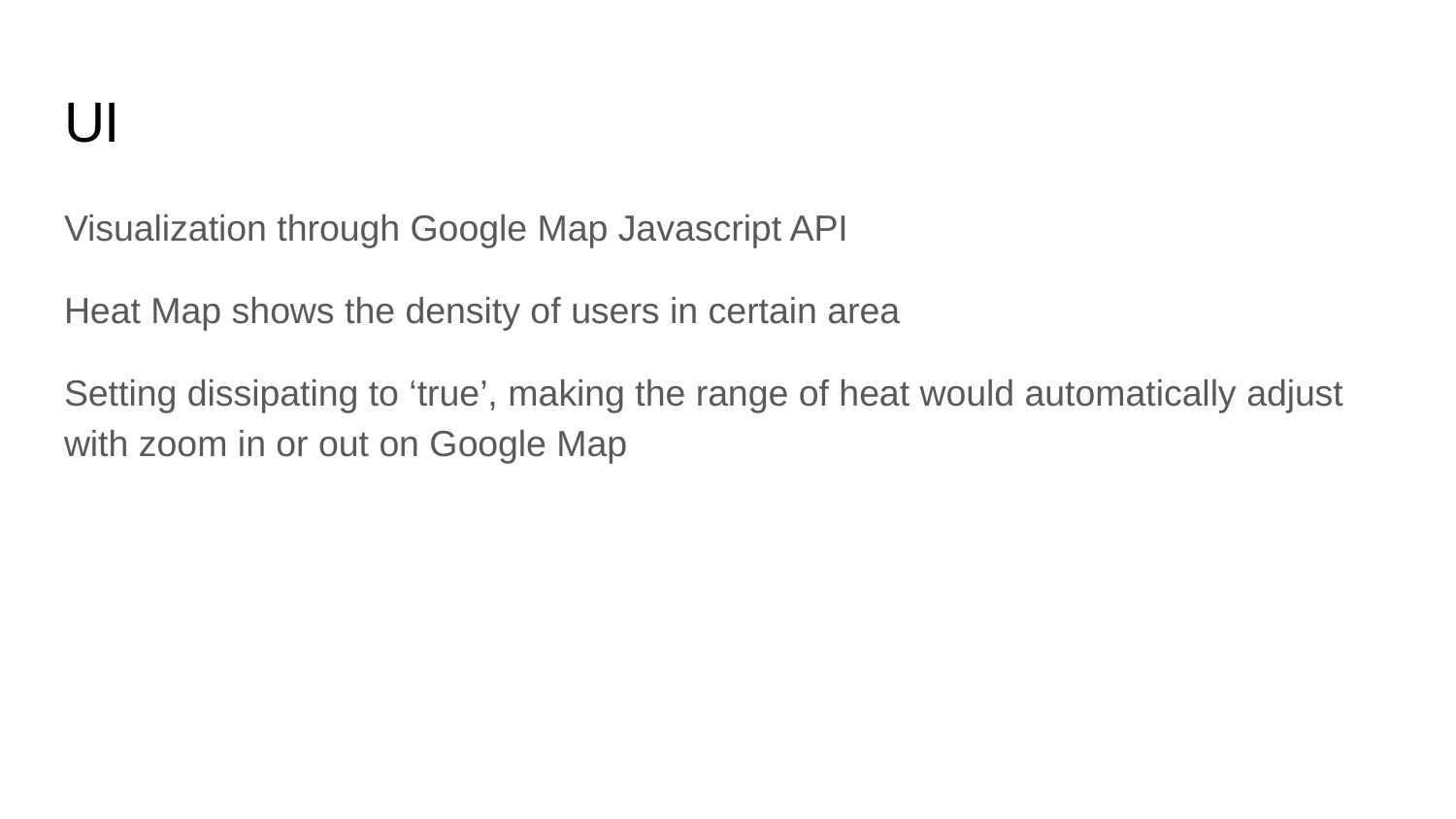

# UI
Visualization through Google Map Javascript API
Heat Map shows the density of users in certain area
Setting dissipating to ‘true’, making the range of heat would automatically adjust with zoom in or out on Google Map